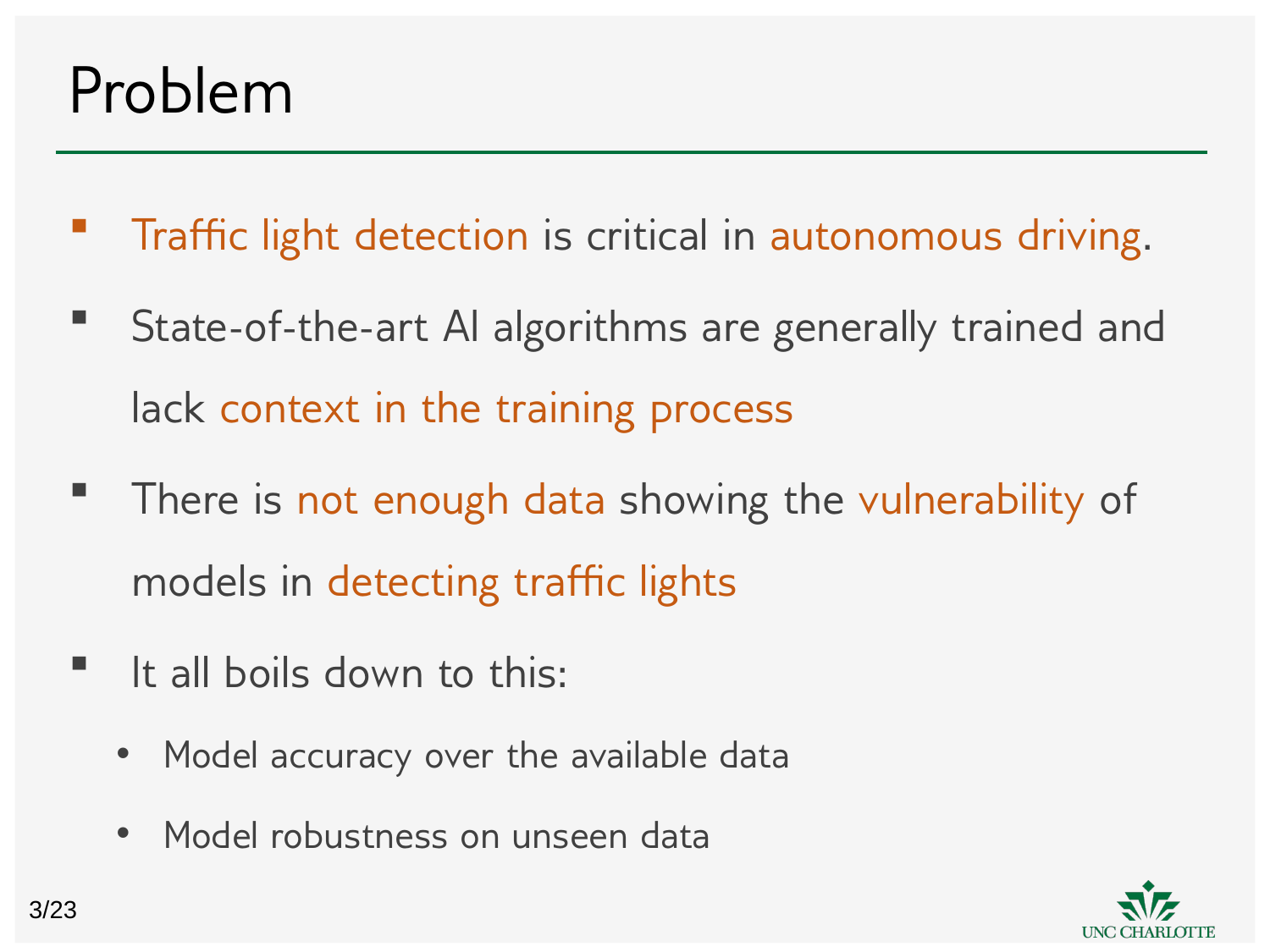

# Problem
Traffic light detection is critical in autonomous driving.
State-of-the-art AI algorithms are generally trained and lack context in the training process
There is not enough data showing the vulnerability of models in detecting traffic lights
It all boils down to this:
Model accuracy over the available data
Model robustness on unseen data